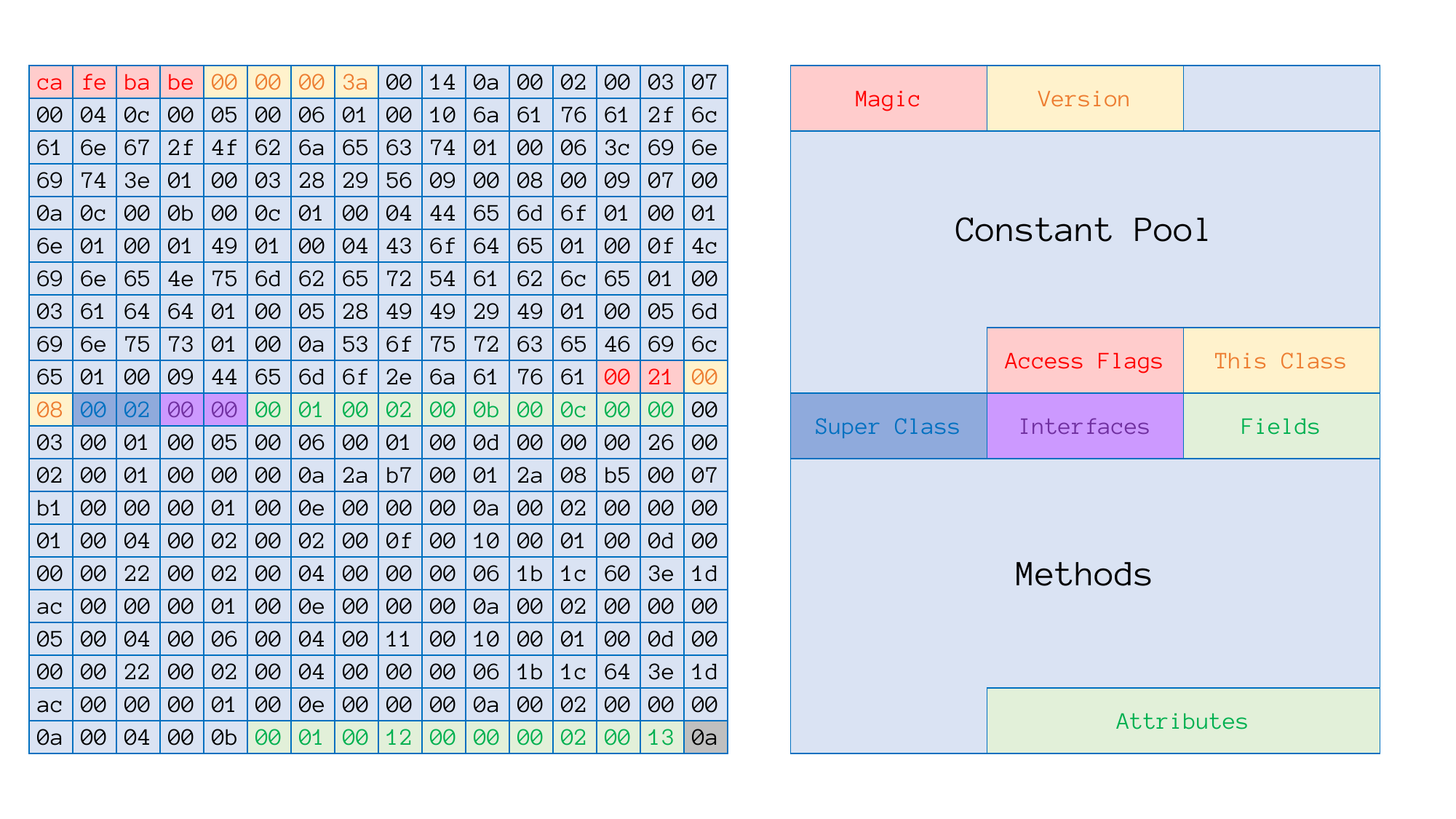

| ca | fe | ba | be | 00 | 00 | 00 | 3a | 00 | 14 | 0a | 00 | 02 | 00 | 03 | 07 |
| --- | --- | --- | --- | --- | --- | --- | --- | --- | --- | --- | --- | --- | --- | --- | --- |
| 00 | 04 | 0c | 00 | 05 | 00 | 06 | 01 | 00 | 10 | 6a | 61 | 76 | 61 | 2f | 6c |
| 61 | 6e | 67 | 2f | 4f | 62 | 6a | 65 | 63 | 74 | 01 | 00 | 06 | 3c | 69 | 6e |
| 69 | 74 | 3e | 01 | 00 | 03 | 28 | 29 | 56 | 09 | 00 | 08 | 00 | 09 | 07 | 00 |
| 0a | 0c | 00 | 0b | 00 | 0c | 01 | 00 | 04 | 44 | 65 | 6d | 6f | 01 | 00 | 01 |
| 6e | 01 | 00 | 01 | 49 | 01 | 00 | 04 | 43 | 6f | 64 | 65 | 01 | 00 | 0f | 4c |
| 69 | 6e | 65 | 4e | 75 | 6d | 62 | 65 | 72 | 54 | 61 | 62 | 6c | 65 | 01 | 00 |
| 03 | 61 | 64 | 64 | 01 | 00 | 05 | 28 | 49 | 49 | 29 | 49 | 01 | 00 | 05 | 6d |
| 69 | 6e | 75 | 73 | 01 | 00 | 0a | 53 | 6f | 75 | 72 | 63 | 65 | 46 | 69 | 6c |
| 65 | 01 | 00 | 09 | 44 | 65 | 6d | 6f | 2e | 6a | 61 | 76 | 61 | 00 | 21 | 00 |
| 08 | 00 | 02 | 00 | 00 | 00 | 01 | 00 | 02 | 00 | 0b | 00 | 0c | 00 | 00 | 00 |
| 03 | 00 | 01 | 00 | 05 | 00 | 06 | 00 | 01 | 00 | 0d | 00 | 00 | 00 | 26 | 00 |
| 02 | 00 | 01 | 00 | 00 | 00 | 0a | 2a | b7 | 00 | 01 | 2a | 08 | b5 | 00 | 07 |
| b1 | 00 | 00 | 00 | 01 | 00 | 0e | 00 | 00 | 00 | 0a | 00 | 02 | 00 | 00 | 00 |
| 01 | 00 | 04 | 00 | 02 | 00 | 02 | 00 | 0f | 00 | 10 | 00 | 01 | 00 | 0d | 00 |
| 00 | 00 | 22 | 00 | 02 | 00 | 04 | 00 | 00 | 00 | 06 | 1b | 1c | 60 | 3e | 1d |
| ac | 00 | 00 | 00 | 01 | 00 | 0e | 00 | 00 | 00 | 0a | 00 | 02 | 00 | 00 | 00 |
| 05 | 00 | 04 | 00 | 06 | 00 | 04 | 00 | 11 | 00 | 10 | 00 | 01 | 00 | 0d | 00 |
| 00 | 00 | 22 | 00 | 02 | 00 | 04 | 00 | 00 | 00 | 06 | 1b | 1c | 64 | 3e | 1d |
| ac | 00 | 00 | 00 | 01 | 00 | 0e | 00 | 00 | 00 | 0a | 00 | 02 | 00 | 00 | 00 |
| 0a | 00 | 04 | 00 | 0b | 00 | 01 | 00 | 12 | 00 | 00 | 00 | 02 | 00 | 13 | 0a |
| Magic | Version |  |
| --- | --- | --- |
| Constant Pool | 0c | 00 |
|  | Access Flags | This Class |
| Super Class | Interfaces | Fields |
| Methods |  |  |
|  | Attributes | Attributres |